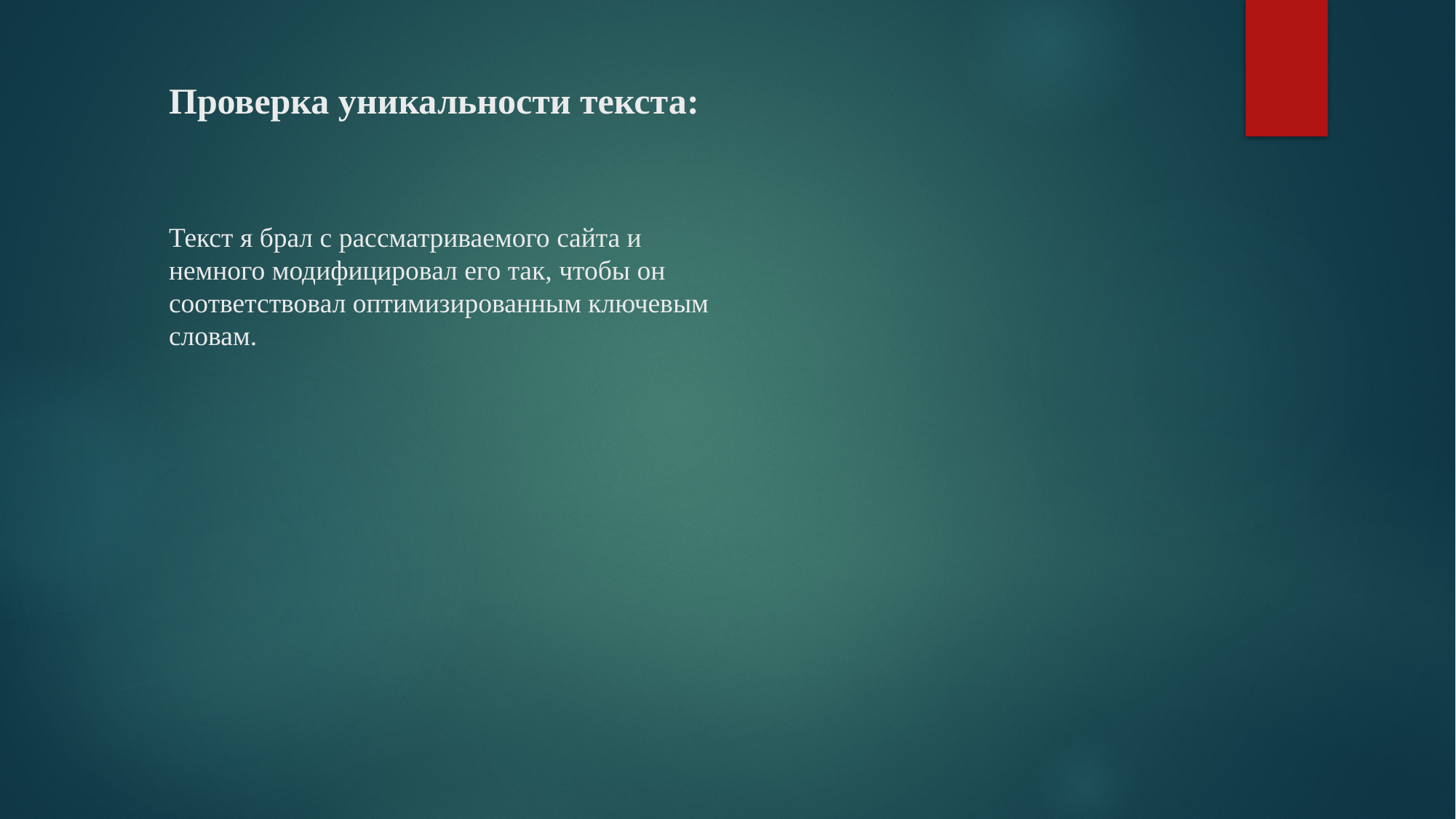

# Проверка уникальности текста: Текст я брал с рассматриваемого сайта и немного модифицировал его так, чтобы он соответствовал оптимизированным ключевым словам.